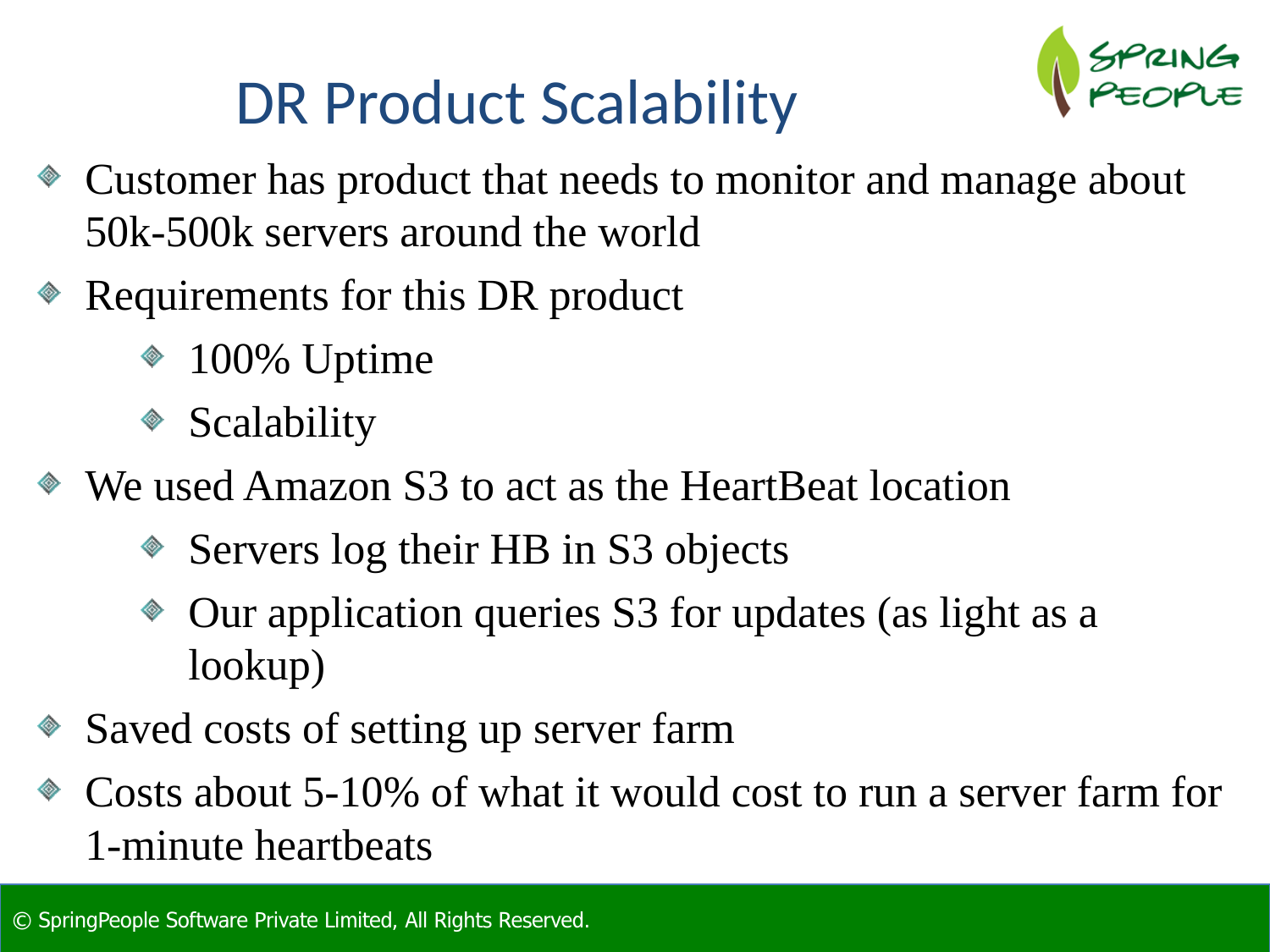

DR Product Scalability
Customer has product that needs to monitor and manage about 50k-500k servers around the world
Requirements for this DR product
100% Uptime
Scalability
We used Amazon S3 to act as the HeartBeat location
Servers log their HB in S3 objects
Our application queries S3 for updates (as light as a lookup)
Saved costs of setting up server farm
Costs about 5-10% of what it would cost to run a server farm for 1-minute heartbeats